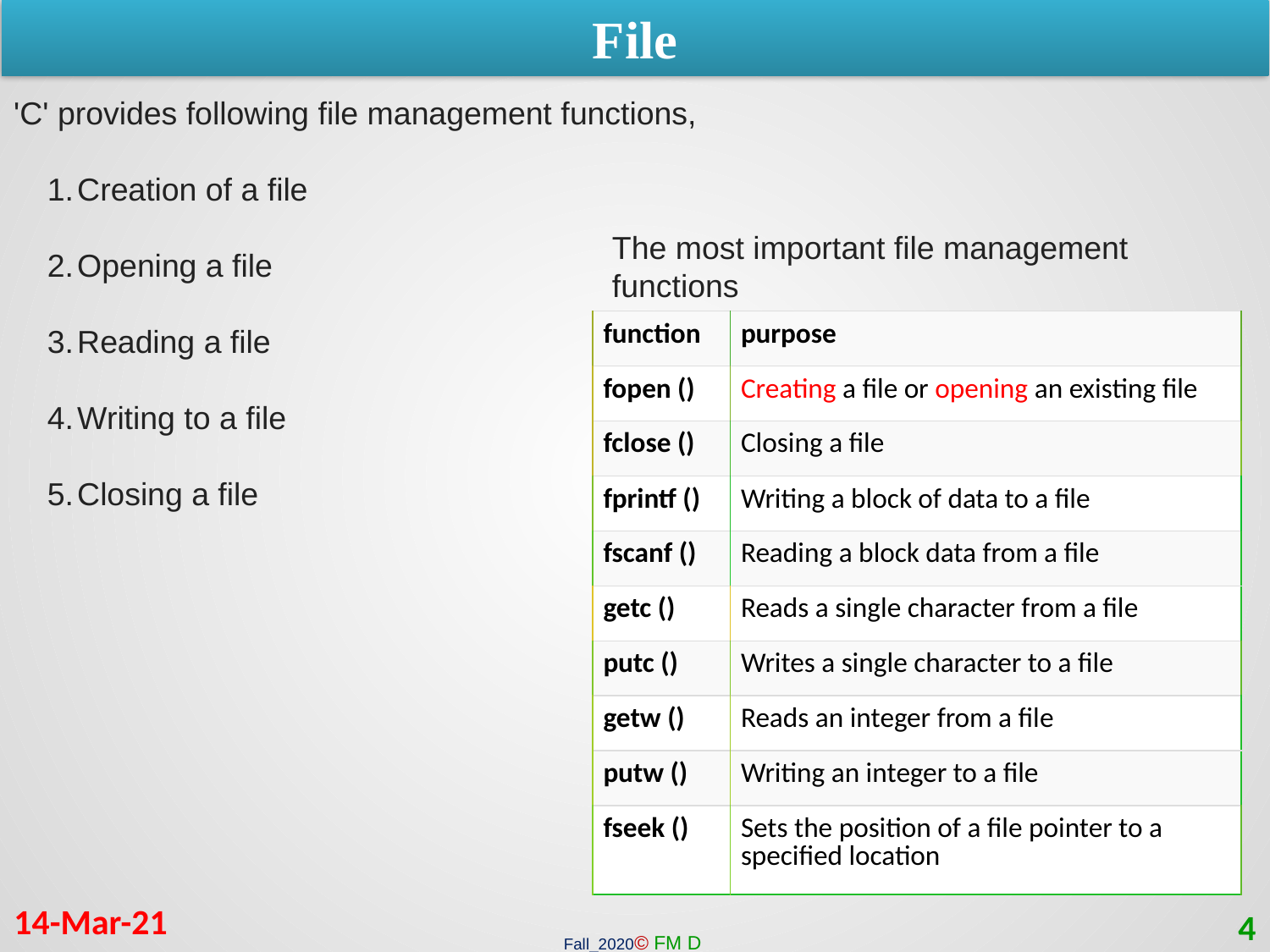

File
'C' provides following file management functions,
Creation of a file
Opening a file
Reading a file
Writing to a file
Closing a file
The most important file management functions
| function | purpose |
| --- | --- |
| fopen () | Creating a file or opening an existing file |
| fclose () | Closing a file |
| fprintf () | Writing a block of data to a file |
| fscanf () | Reading a block data from a file |
| getc () | Reads a single character from a file |
| putc () | Writes a single character to a file |
| getw () | Reads an integer from a file |
| putw () | Writing an integer to a file |
| fseek () | Sets the position of a file pointer to a specified location |
14-Mar-21
4